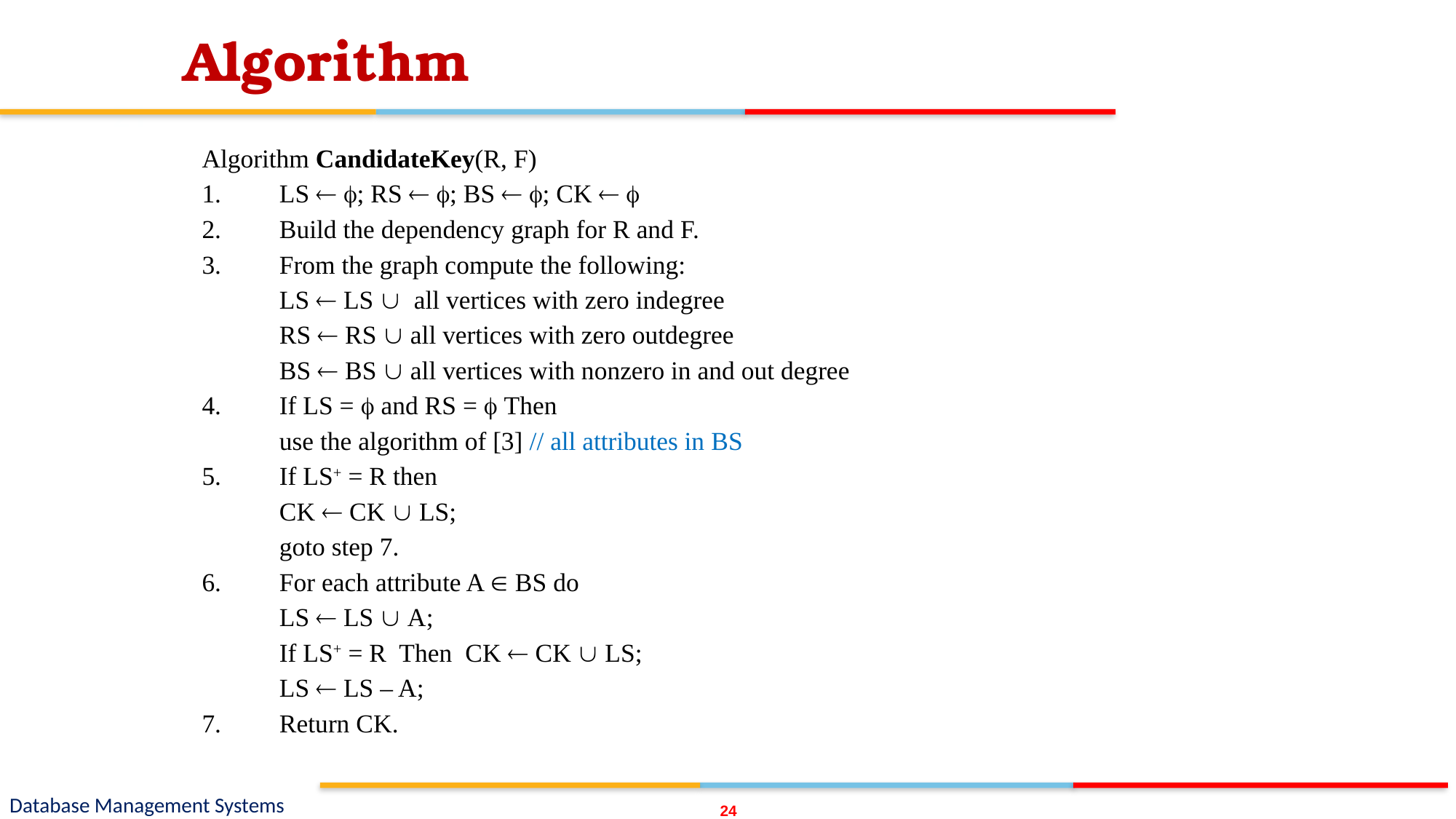

# Algorithm
24
Algorithm CandidateKey(R, F)
1.	LS ← φ; RS ← φ; BS ← φ; CK ← φ
2.	Build the dependency graph for R and F.
3.	From the graph compute the following:
		LS ← LS ∪  all vertices with zero indegree
 		RS ← RS ∪ all vertices with zero outdegree
		BS ← BS ∪ all vertices with nonzero in and out degree
4. 	If LS = φ and RS = φ Then
		use the algorithm of [3] // all attributes in BS
5.	If LS+ = R then
		CK ← CK ∪ LS;
		goto step 7.
6.	For each attribute A ∈ BS do
		LS ← LS ∪ A;
		If LS+ = R  Then  CK ← CK ∪ LS;
		LS ← LS – A;
7.	Return CK.